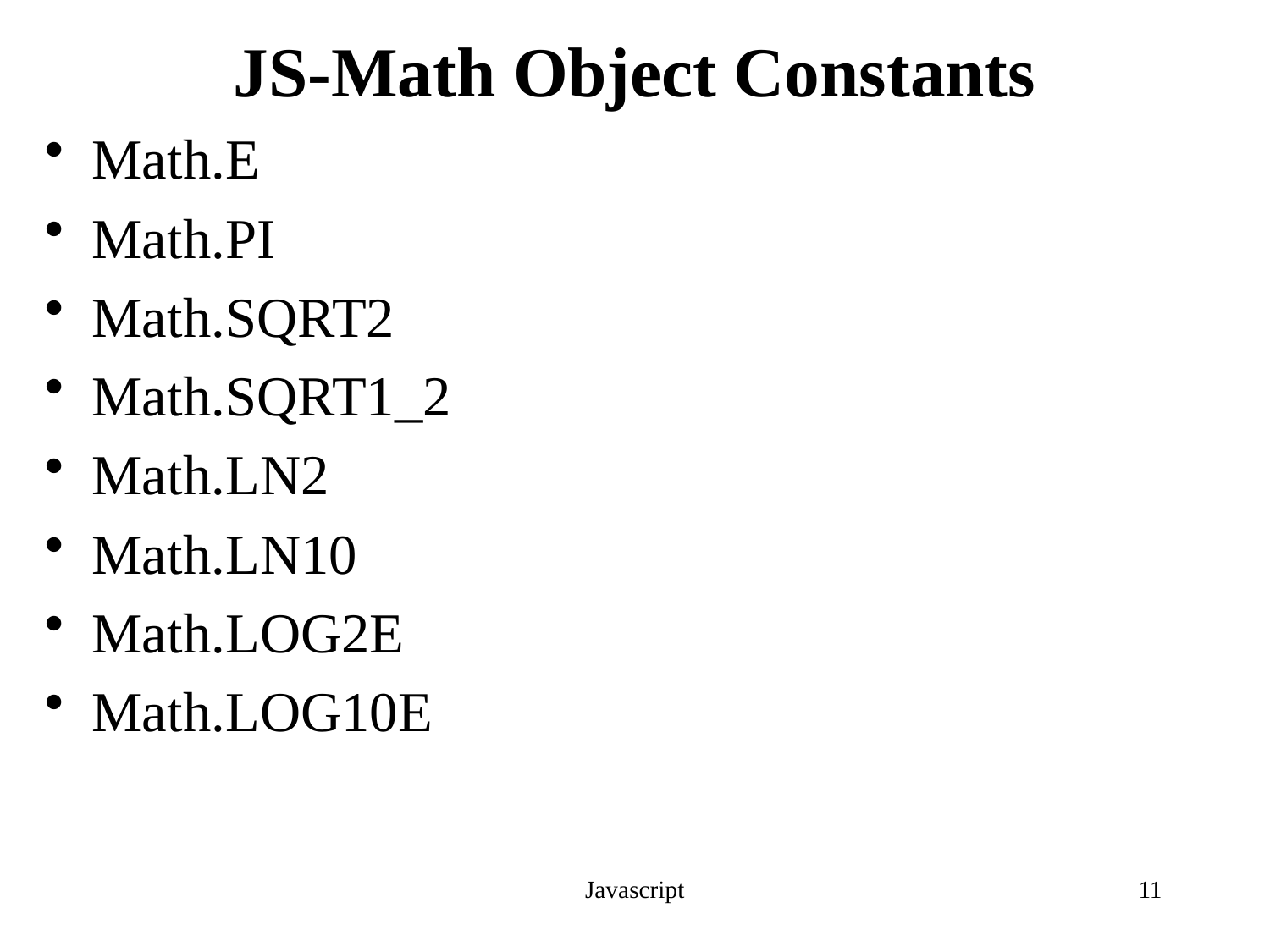

# JS-Math Object Constants
Math.E
Math.PI
Math.SQRT2
Math.SQRT1_2
Math.LN2
Math.LN10
Math.LOG2E
Math.LOG10E
Javascript
11